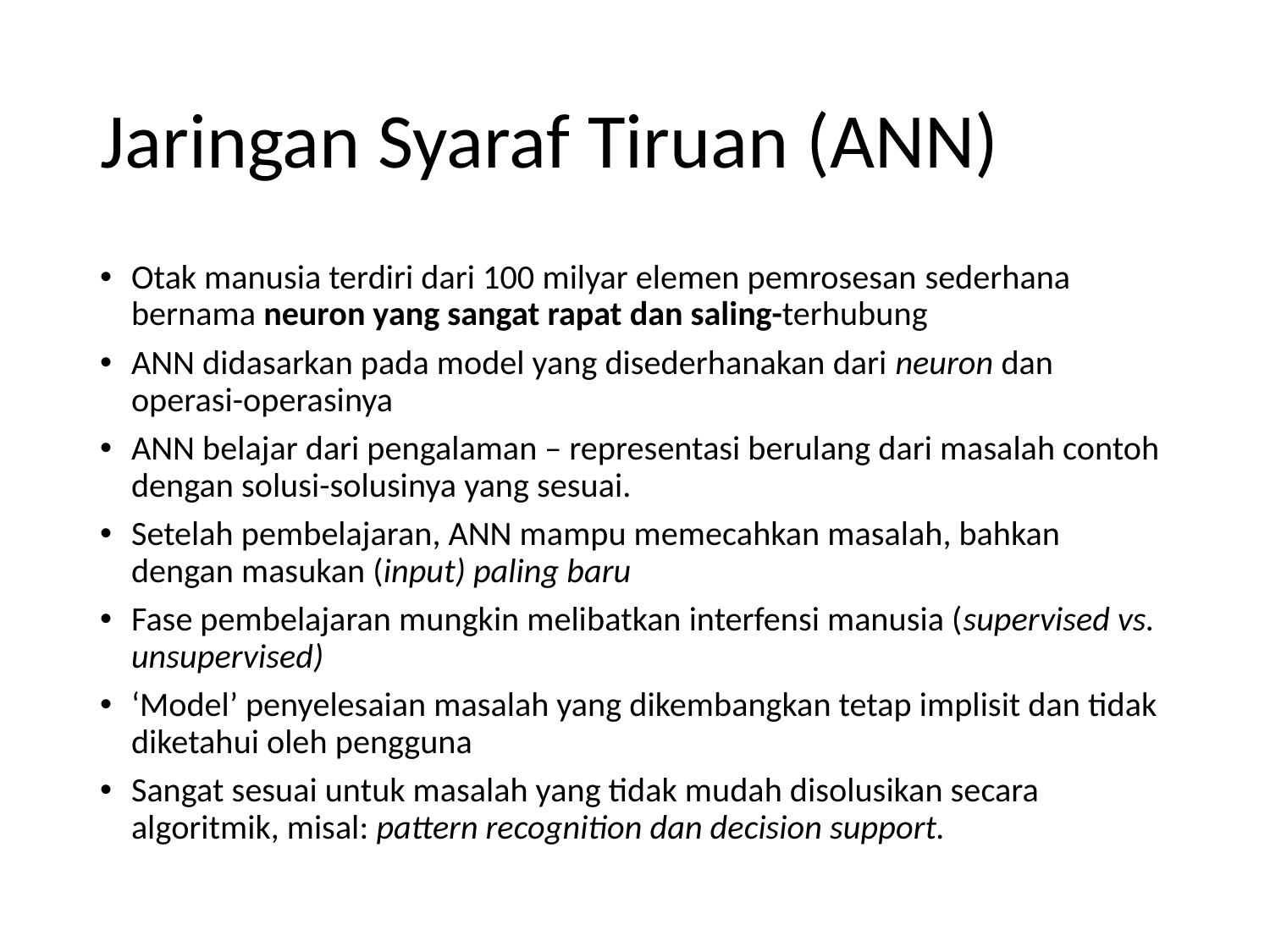

# Jaringan Syaraf Tiruan (ANN)
Otak manusia terdiri dari 100 milyar elemen pemrosesan sederhana bernama neuron yang sangat rapat dan saling-terhubung
ANN didasarkan pada model yang disederhanakan dari neuron dan operasi-operasinya
ANN belajar dari pengalaman – representasi berulang dari masalah contoh dengan solusi-solusinya yang sesuai.
Setelah pembelajaran, ANN mampu memecahkan masalah, bahkan dengan masukan (input) paling baru
Fase pembelajaran mungkin melibatkan interfensi manusia (supervised vs. unsupervised)
‘Model’ penyelesaian masalah yang dikembangkan tetap implisit dan tidak diketahui oleh pengguna
Sangat sesuai untuk masalah yang tidak mudah disolusikan secara algoritmik, misal: pattern recognition dan decision support.